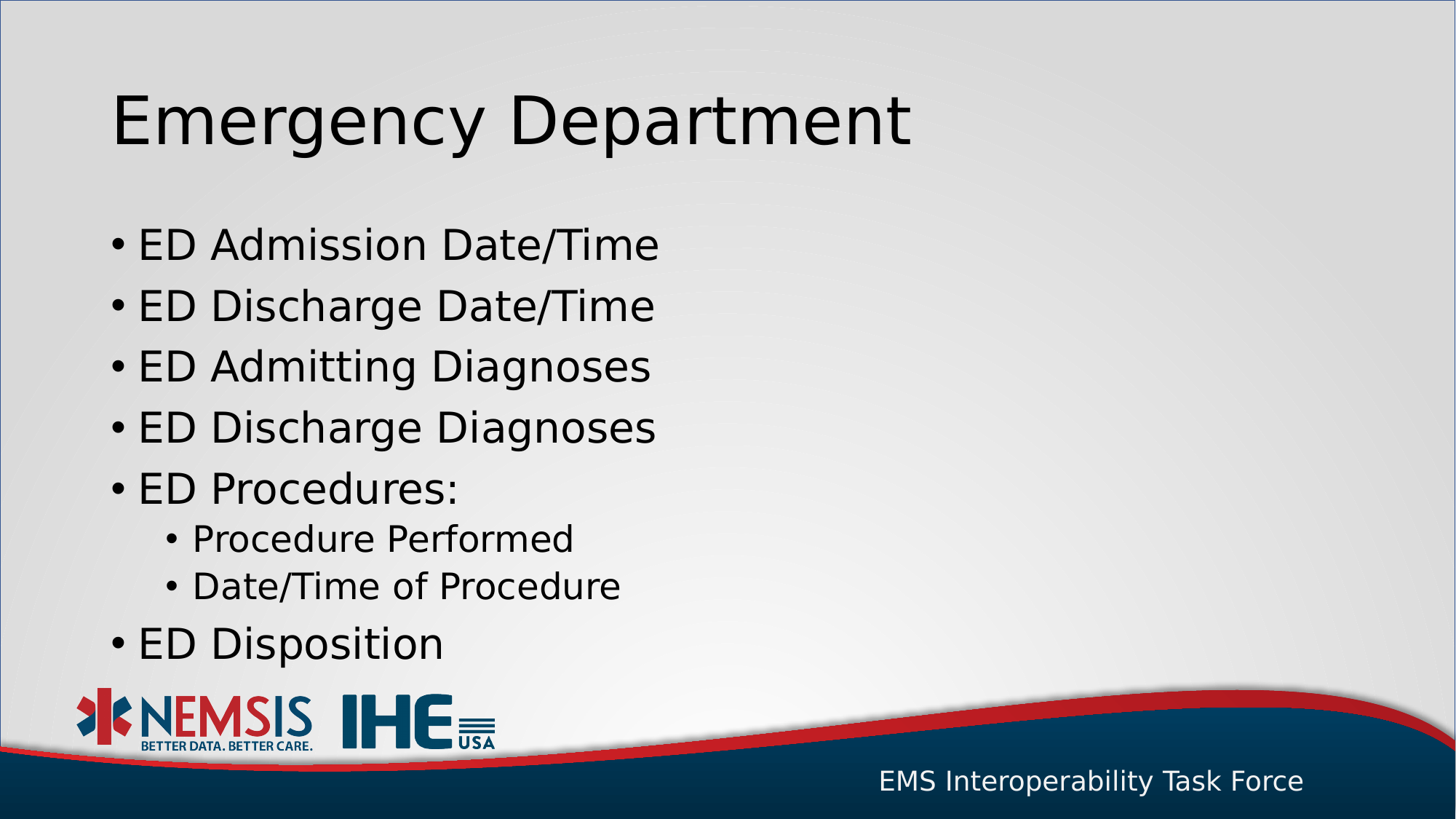

# Emergency Department
ED Admission Date/Time
ED Discharge Date/Time
ED Admitting Diagnoses
ED Discharge Diagnoses
ED Procedures:
Procedure Performed
Date/Time of Procedure
ED Disposition